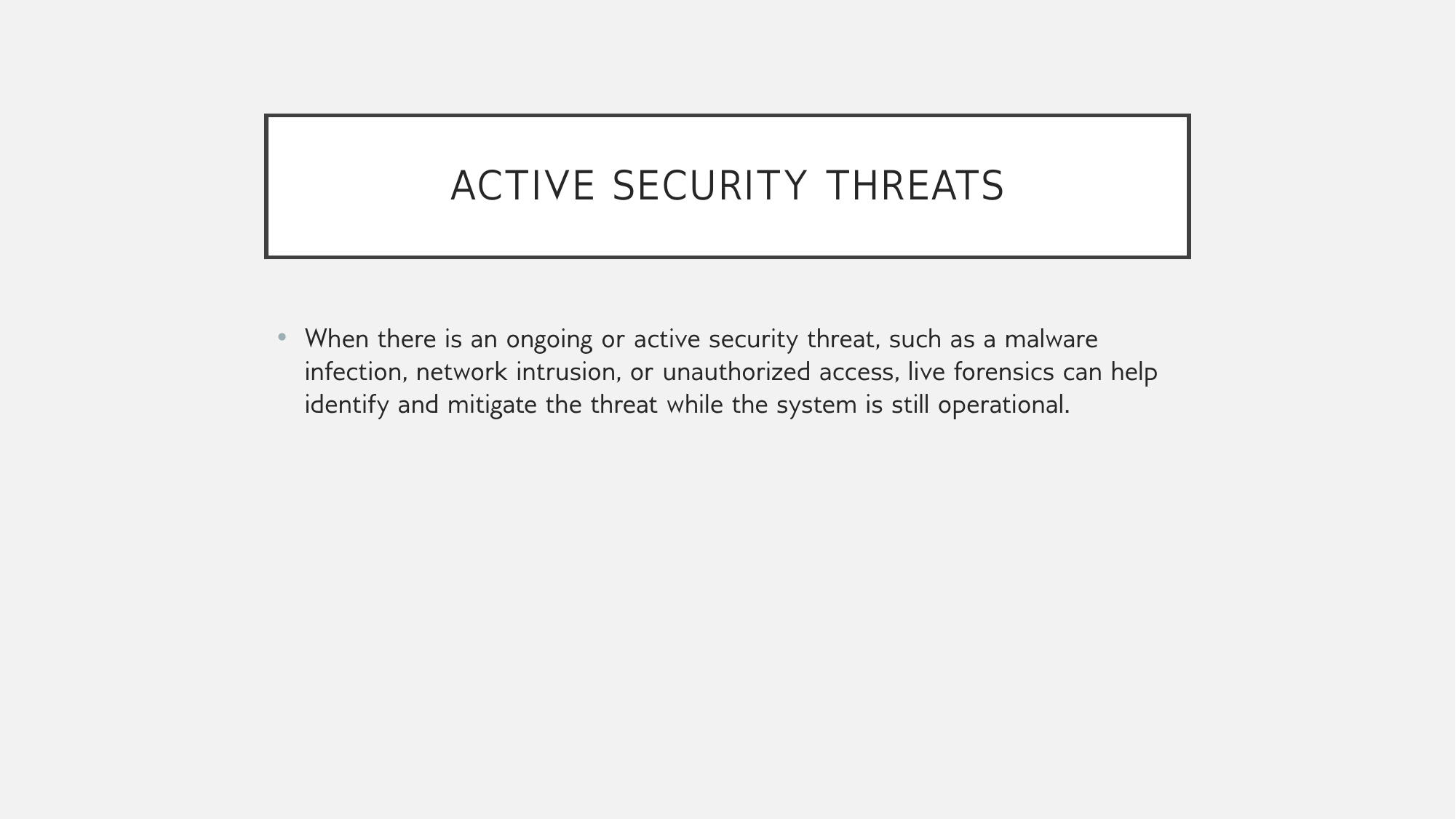

# Active Security Threats
When there is an ongoing or active security threat, such as a malware infection, network intrusion, or unauthorized access, live forensics can help identify and mitigate the threat while the system is still operational.